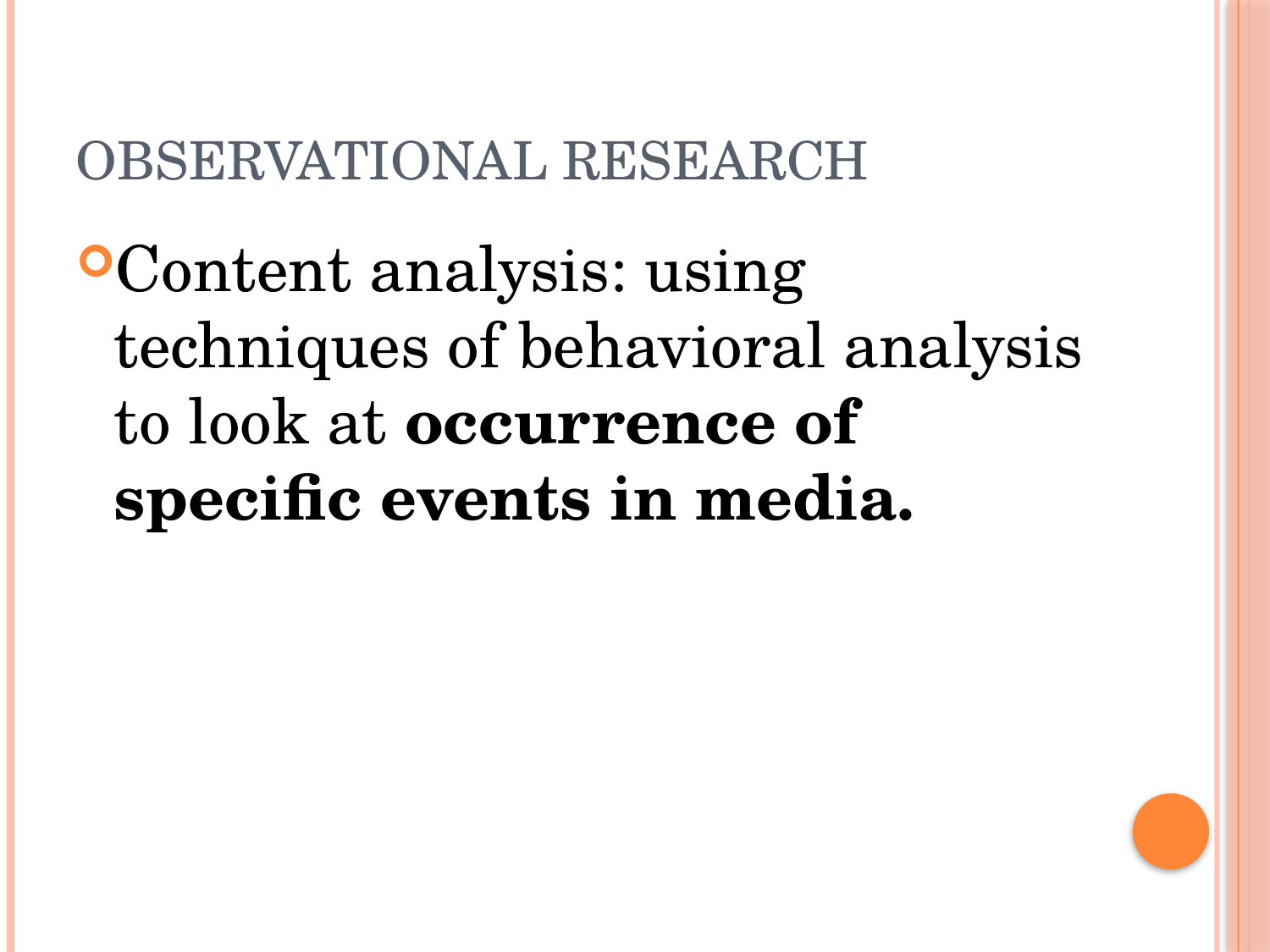

# Observational Research
Content analysis: using techniques of behavioral analysis to look at occurrence of specific events in media.